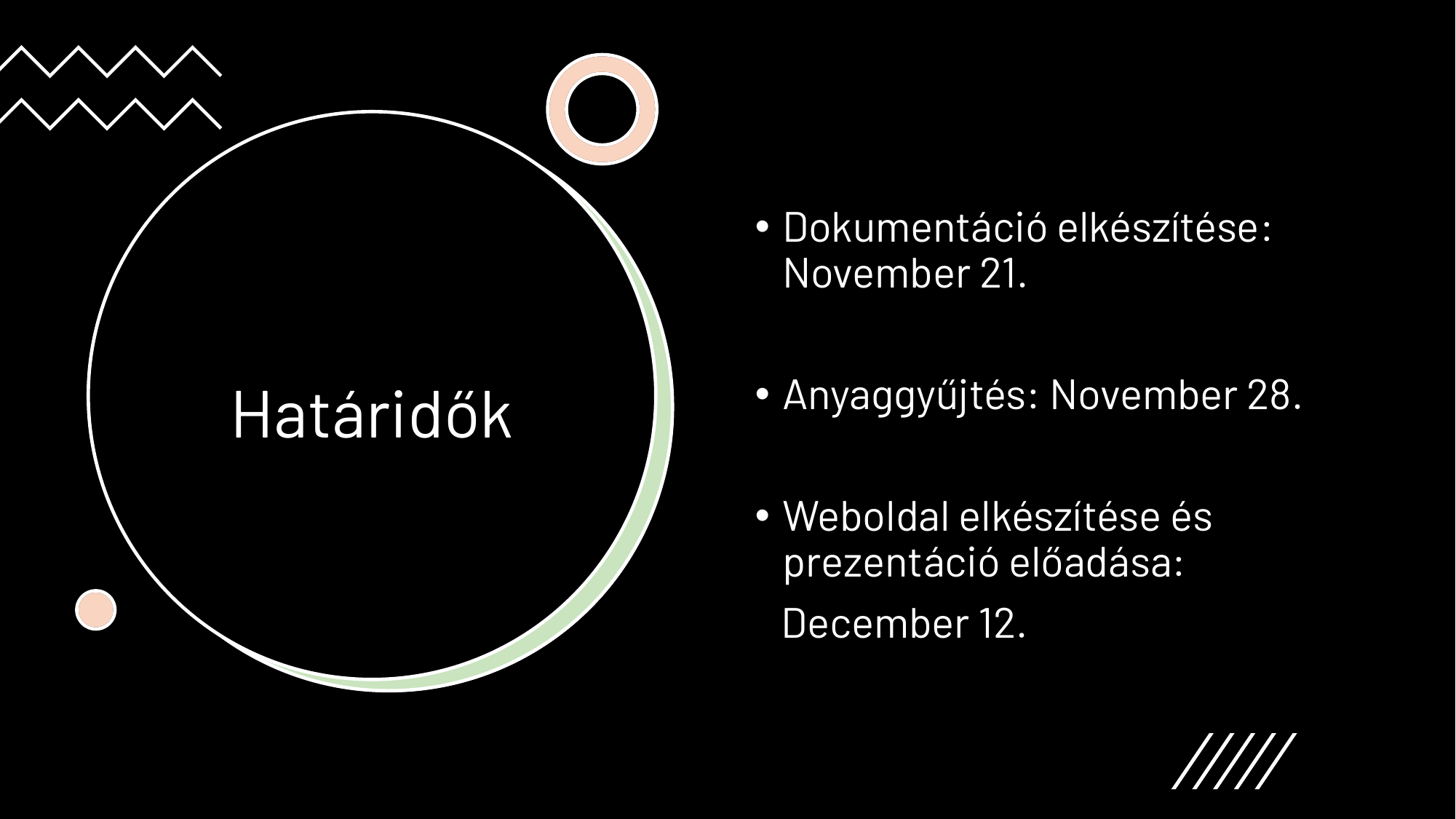

Dokumentáció elkészítése: November 21.

Anyaggyűjtés: November 28.

Weboldal elkészítése és prezentáció előadása:
   December 12.
# Határidők